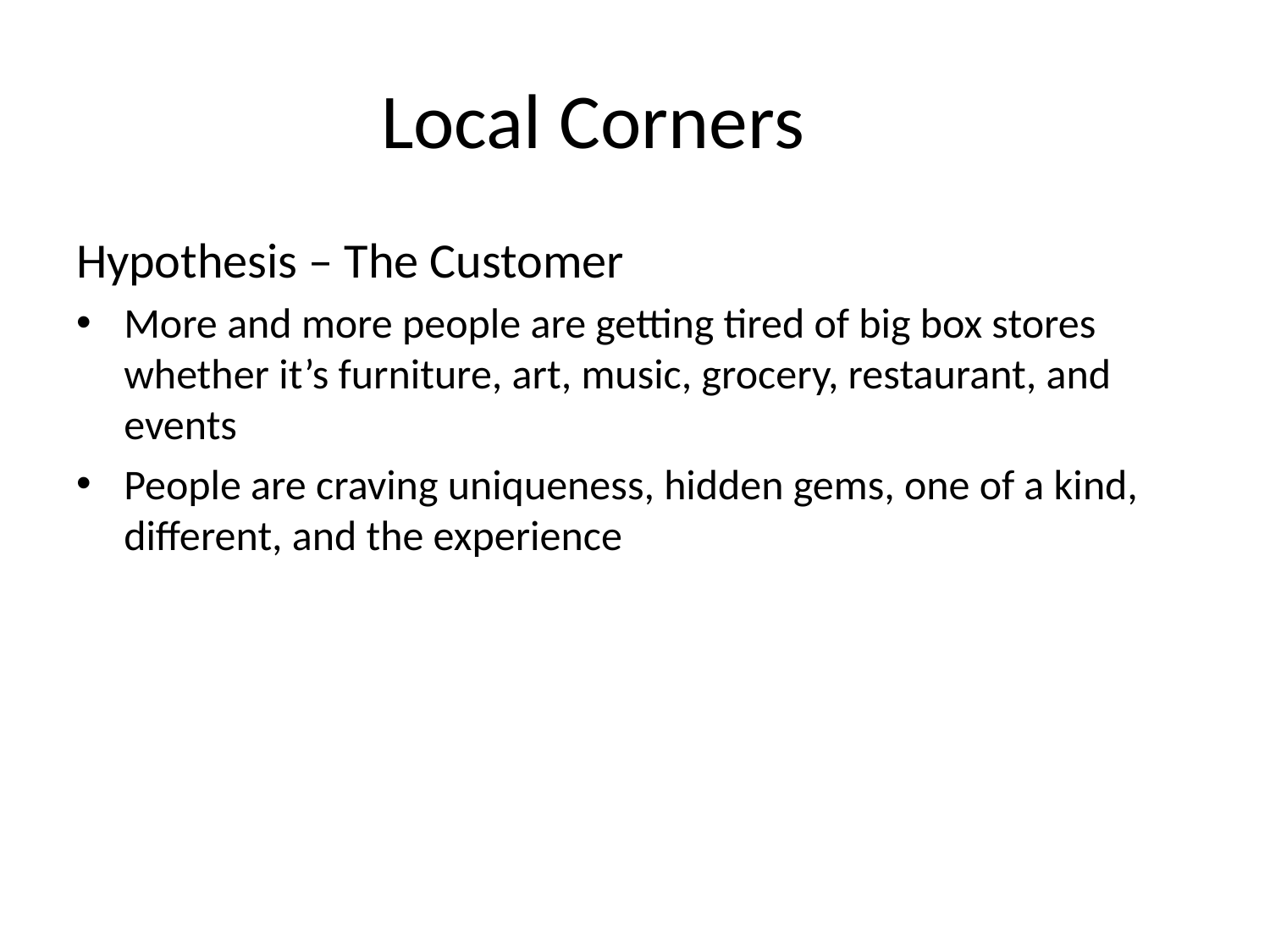

# Local Corners
Hypothesis – The Customer
More and more people are getting tired of big box stores whether it’s furniture, art, music, grocery, restaurant, and events
People are craving uniqueness, hidden gems, one of a kind, different, and the experience